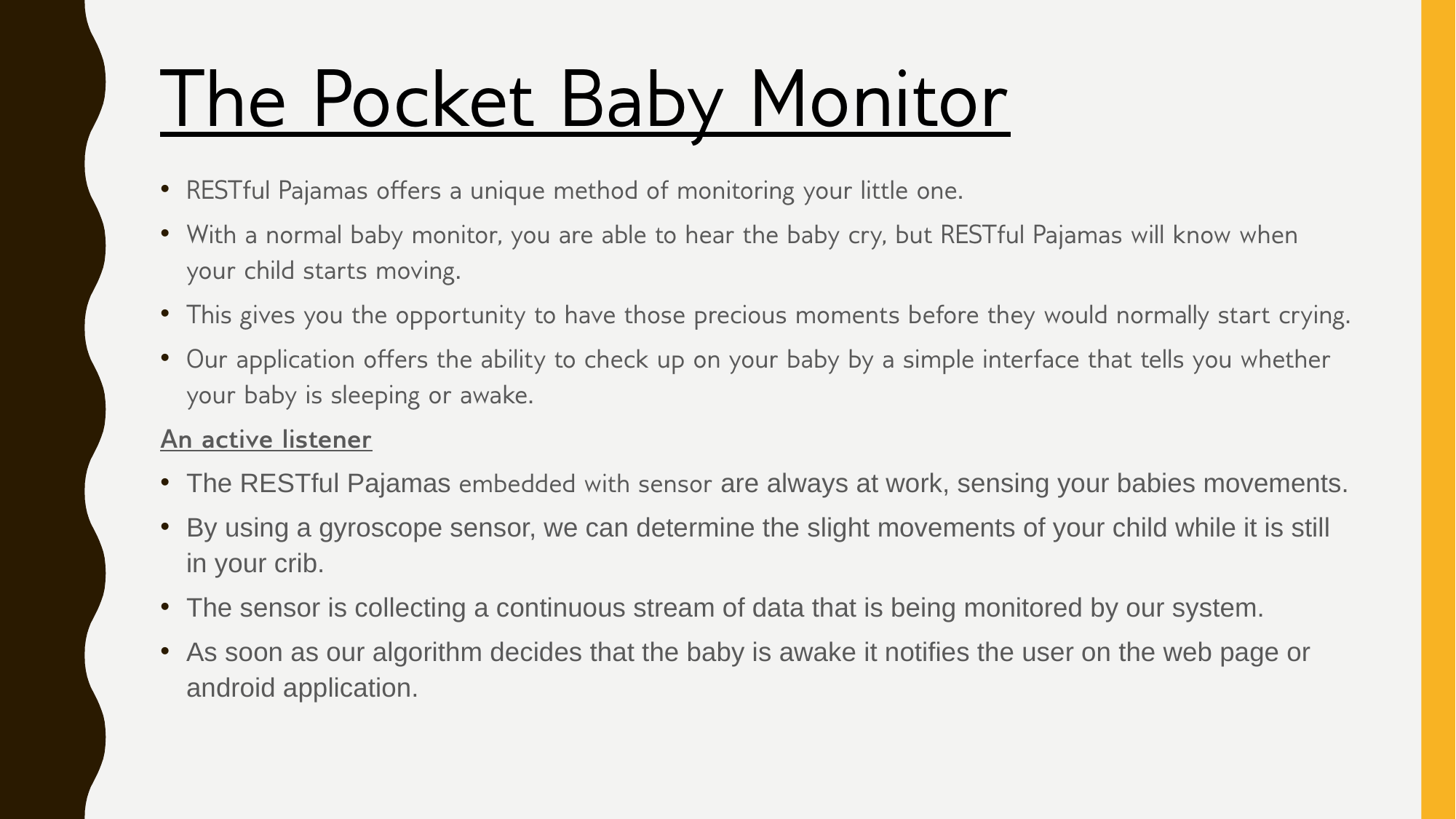

The Pocket Baby Monitor
RESTful Pajamas offers a unique method of monitoring your little one.
With a normal baby monitor, you are able to hear the baby cry, but RESTful Pajamas will know when your child starts moving.
This gives you the opportunity to have those precious moments before they would normally start crying.
Our application offers the ability to check up on your baby by a simple interface that tells you whether your baby is sleeping or awake.
An active listener
The RESTful Pajamas embedded with sensor are always at work, sensing your babies movements.
By using a gyroscope sensor, we can determine the slight movements of your child while it is still in your crib.
The sensor is collecting a continuous stream of data that is being monitored by our system.
As soon as our algorithm decides that the baby is awake it notifies the user on the web page or android application.